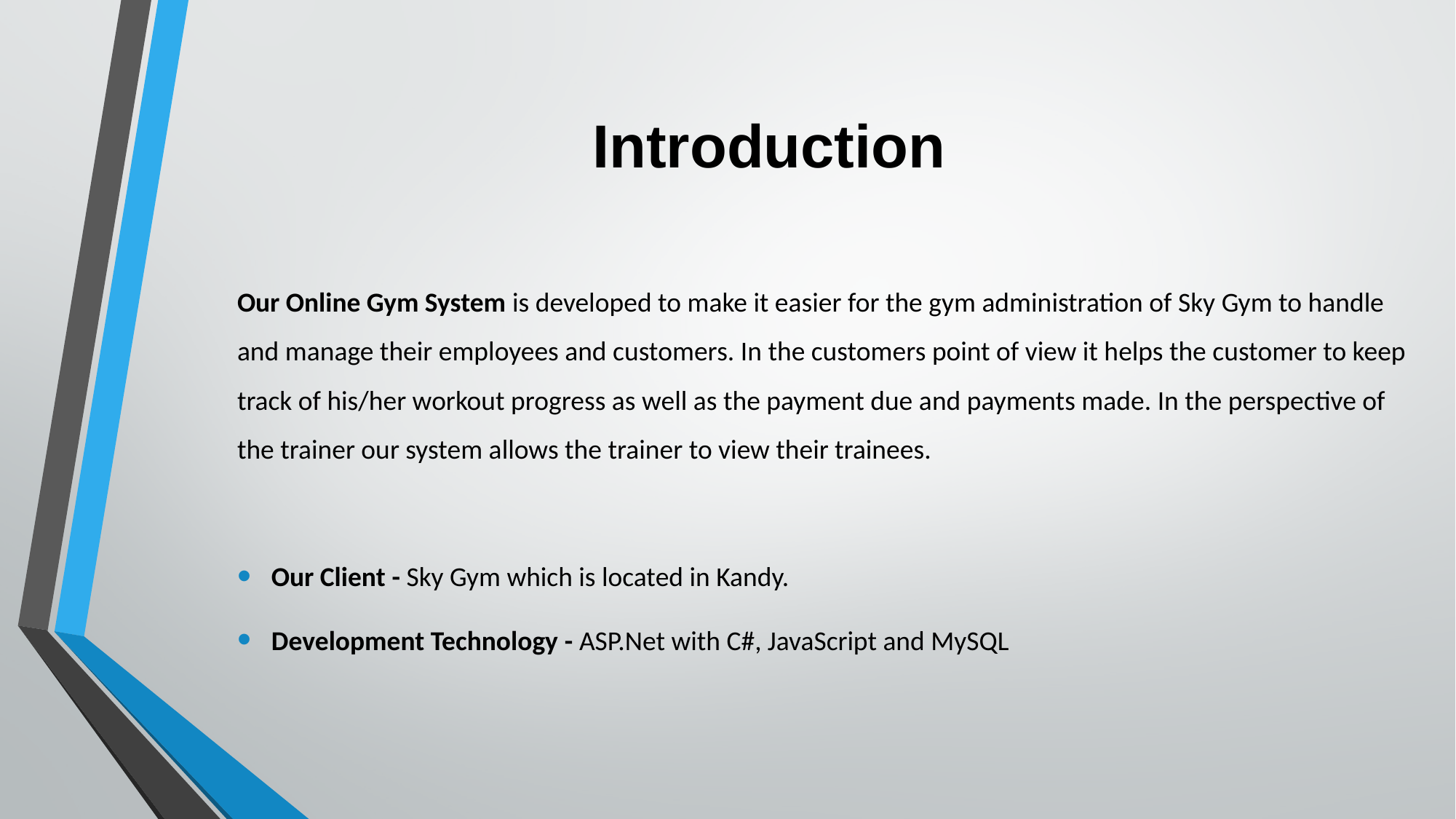

# Introduction

Our Online Gym System is developed to make it easier for the gym administration of Sky Gym to handle and manage their employees and customers. In the customers point of view it helps the customer to keep track of his/her workout progress as well as the payment due and payments made. In the perspective of the trainer our system allows the trainer to view their trainees.

Our Client - Sky Gym which is located in Kandy.
Development Technology - ASP.Net with C#, JavaScript and MySQL